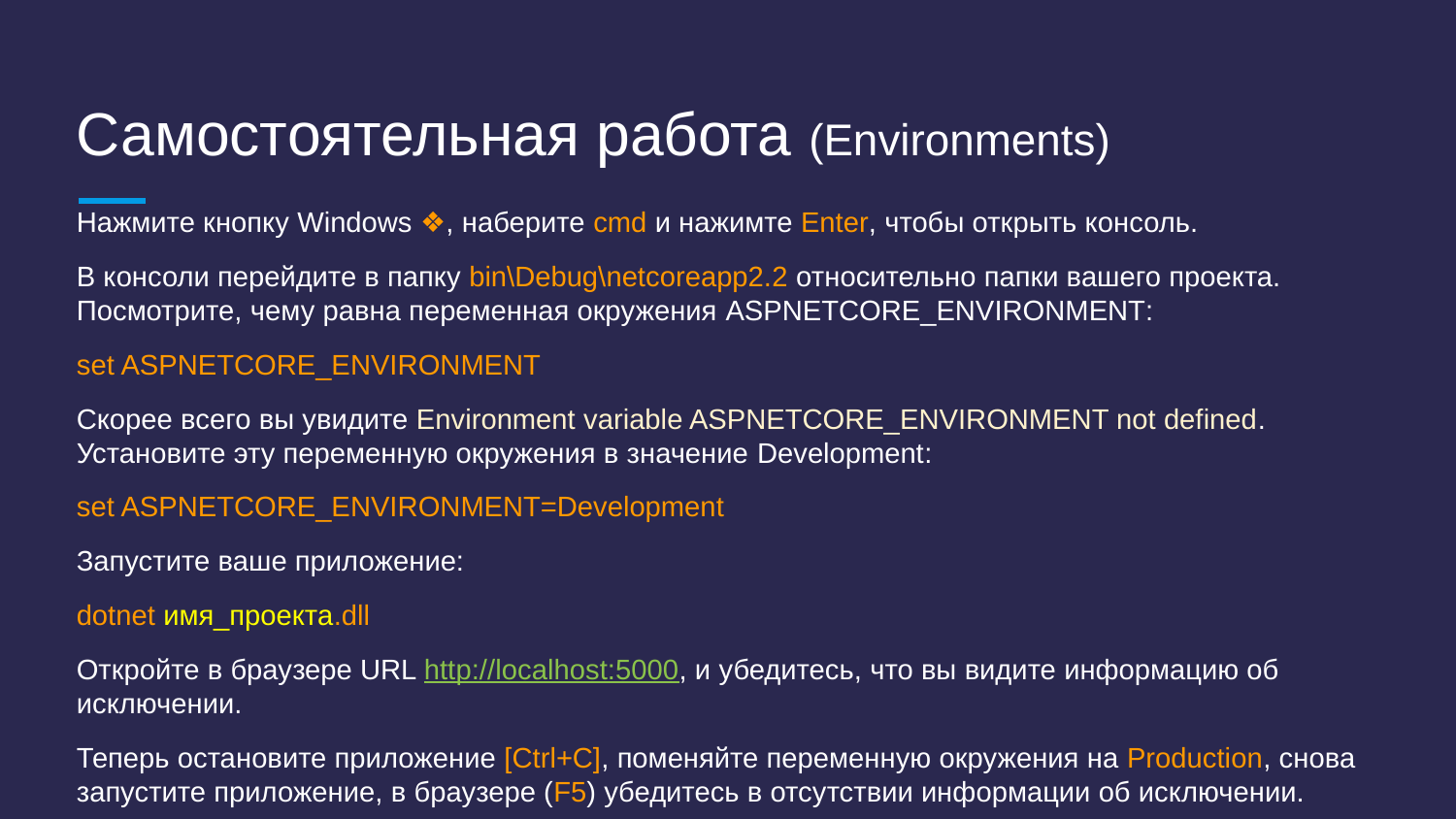

# Самостоятельная работа (Environments)
Нажмите кнопку Windows ❖, наберите cmd и нажимте Enter, чтобы открыть консоль.
В консоли перейдите в папку bin\Debug\netcoreapp2.2 относительно папки вашего проекта. Посмотрите, чему равна переменная окружения ASPNETCORE_ENVIRONMENT:
set ASPNETCORE_ENVIRONMENT
Скорее всего вы увидите Environment variable ASPNETCORE_ENVIRONMENT not defined. Установите эту переменную окружения в значение Development:
set ASPNETCORE_ENVIRONMENT=Development
Запустите ваше приложение:
dotnet имя_проекта.dll
Откройте в браузере URL http://localhost:5000, и убедитесь, что вы видите информацию об исключении.
Теперь остановите приложение [Ctrl+C], поменяйте переменную окружения на Production, снова запустите приложение, в браузере (F5) убедитесь в отсутствии информации об исключении.